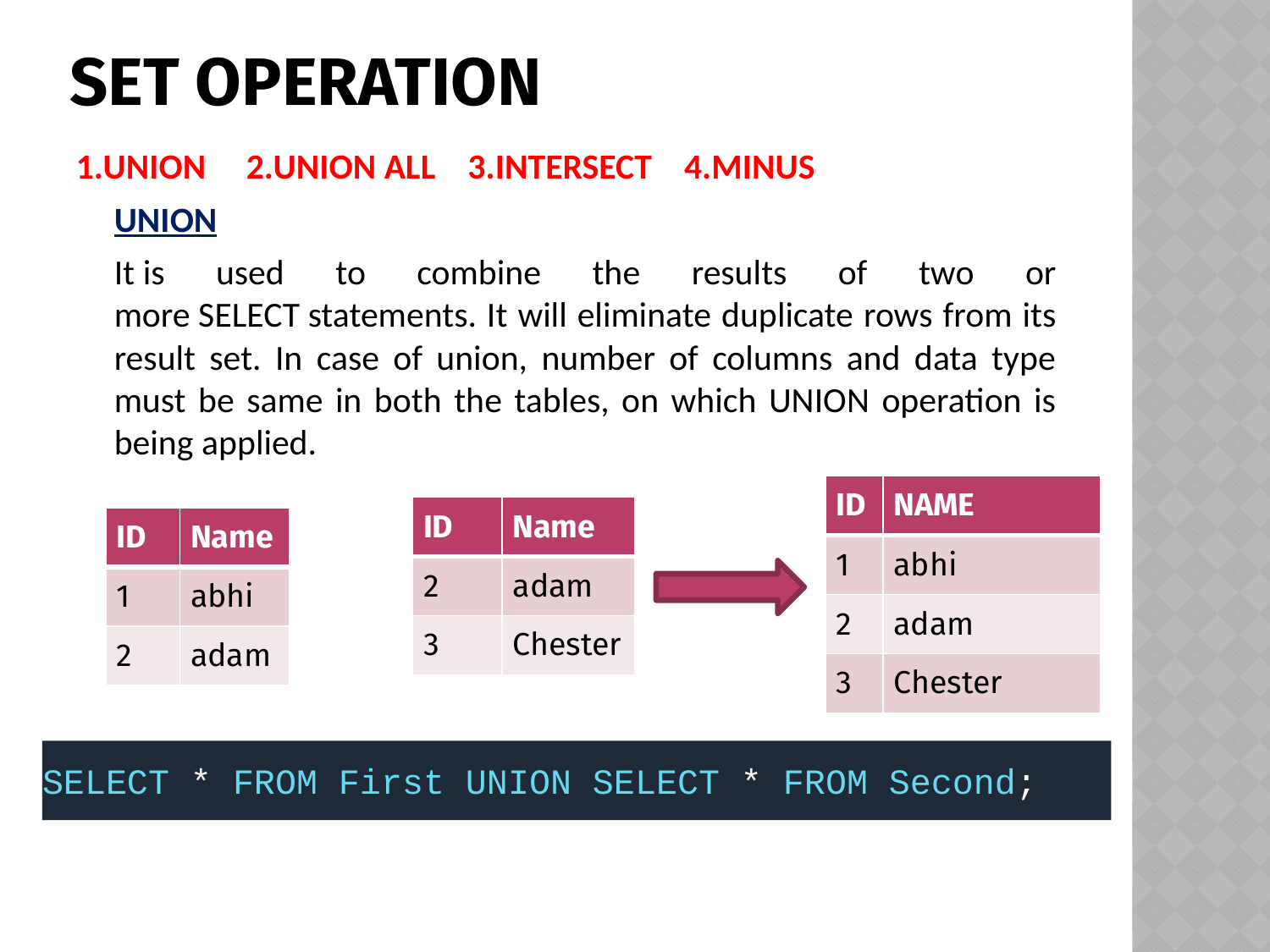

# SET OPERATION
1.UNION     2.UNION ALL    3.INTERSECT    4.MINUS
	UNION
	It is used to combine the results of two or more SELECT statements. It will eliminate duplicate rows from its result set. In case of union, number of columns and data type must be same in both the tables, on which UNION operation is being applied.

| ID | NAME |
| --- | --- |
| 1 | abhi |
| 2 | adam |
| 3 | Chester |
| ID | Name |
| --- | --- |
| 2 | adam |
| 3 | Chester |
| ID | Name |
| --- | --- |
| 1 | abhi |
| 2 | adam |

SELECT * FROM First UNION SELECT * FROM Second;